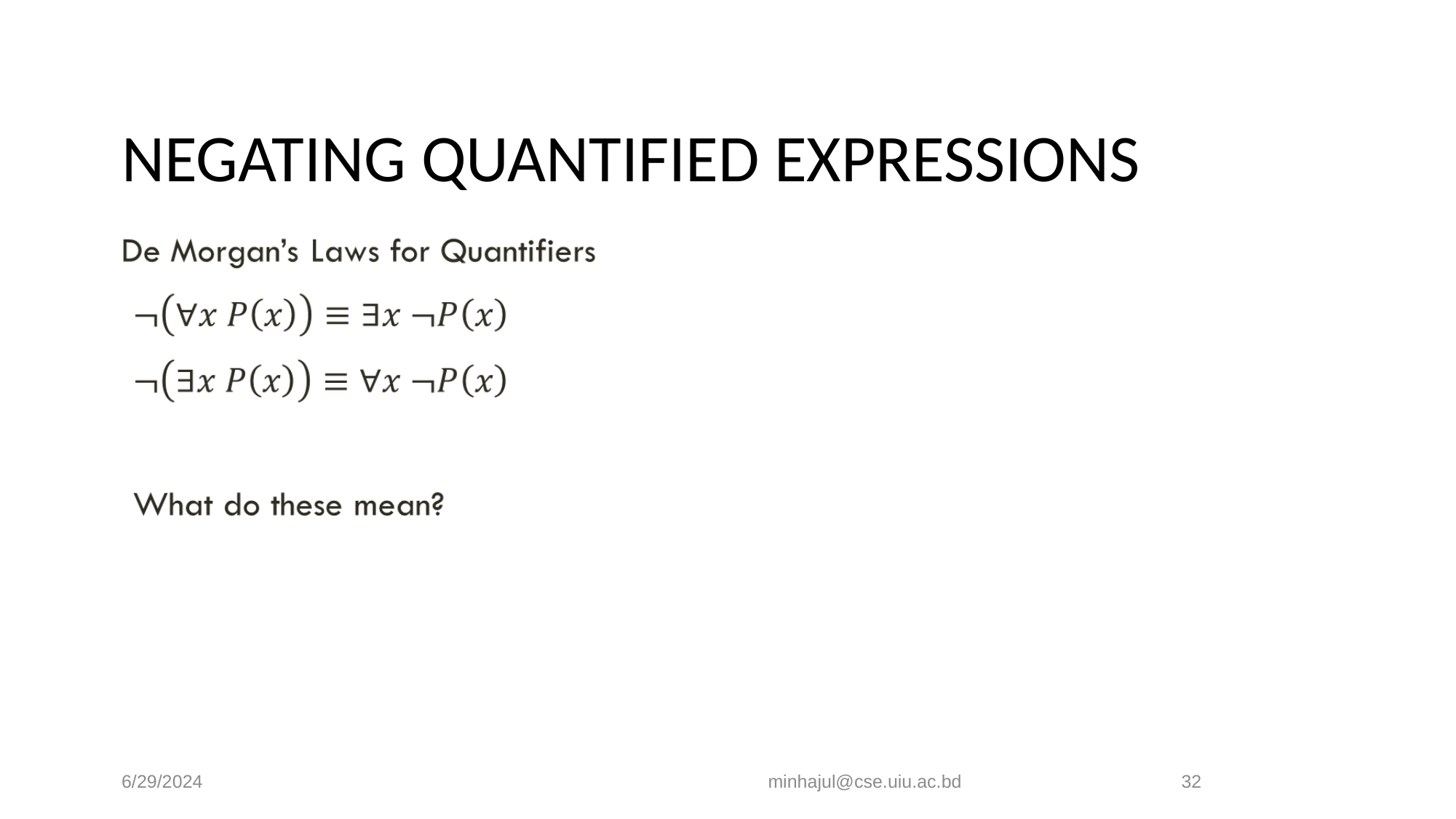

# NEGATING QUANTIFIED EXPRESSIONS

6/29/2024
minhajul@cse.uiu.ac.bd
32